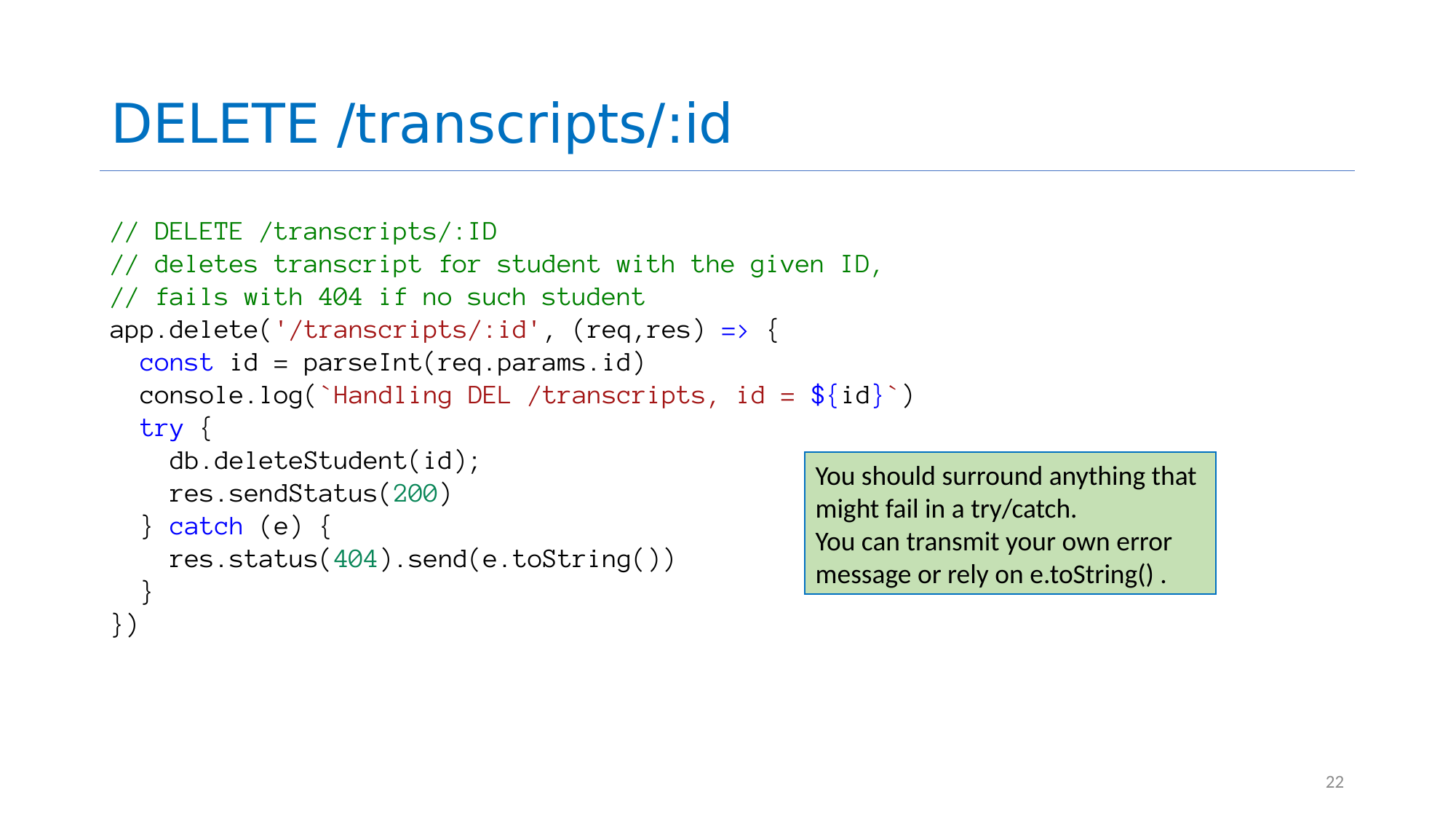

# DELETE /transcripts/:id
// DELETE /transcripts/:ID
// deletes transcript for student with the given ID,
// fails with 404 if no such student
app.delete('/transcripts/:id', (req,res) => {
  const id = parseInt(req.params.id)
  console.log(`Handling DEL /transcripts, id = ${id}`)
  try {
    db.deleteStudent(id);
    res.sendStatus(200)
  } catch (e) {
    res.status(404).send(e.toString())
  }
})
You should surround anything that might fail in a try/catch.
You can transmit your own error message or rely on e.toString() .
22